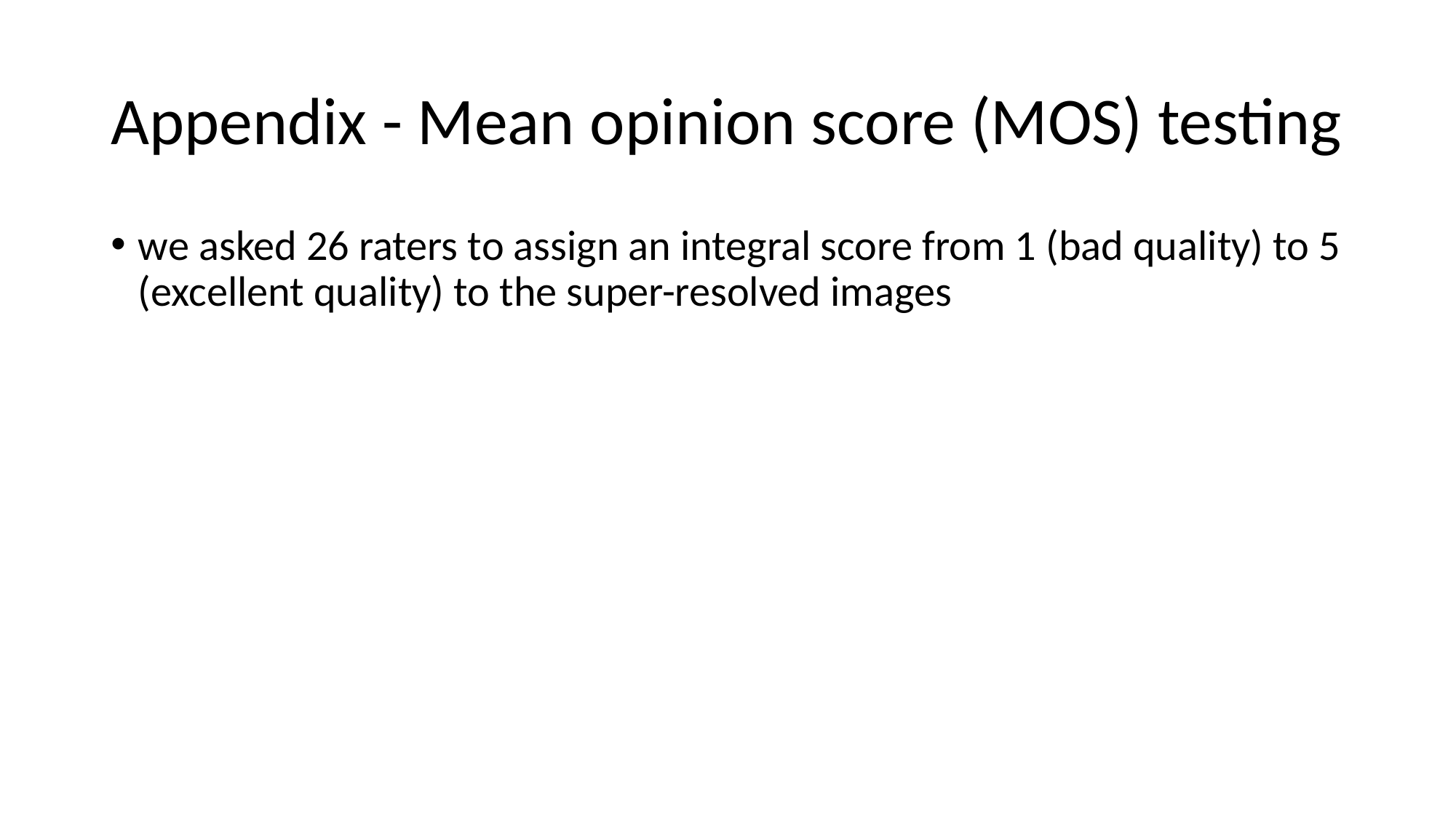

# Appendix - Mean opinion score (MOS) testing
we asked 26 raters to assign an integral score from 1 (bad quality) to 5 (excellent quality) to the super-resolved images